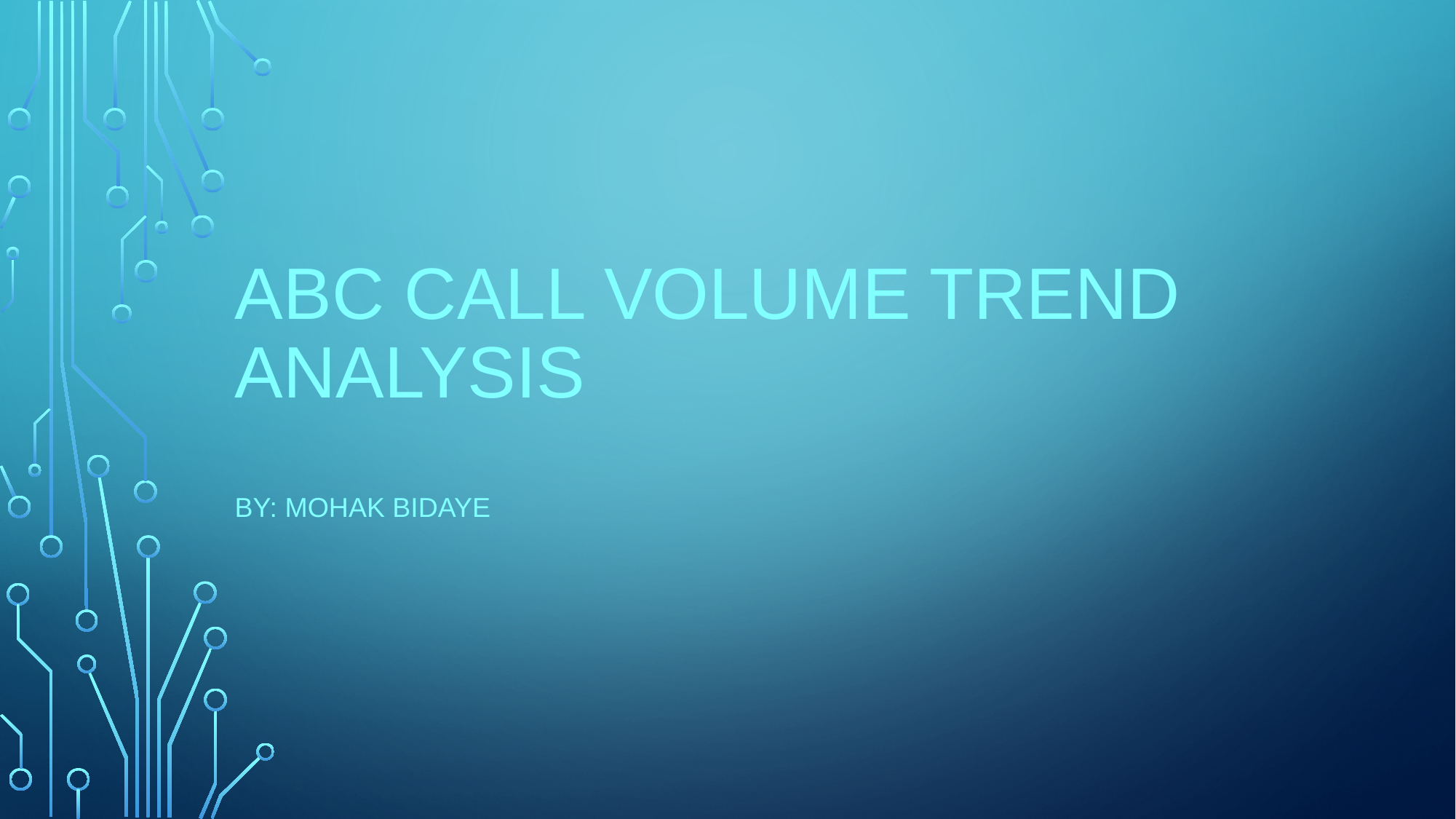

# aBC cALL volume trend analysis

By: Mohak Bidaye